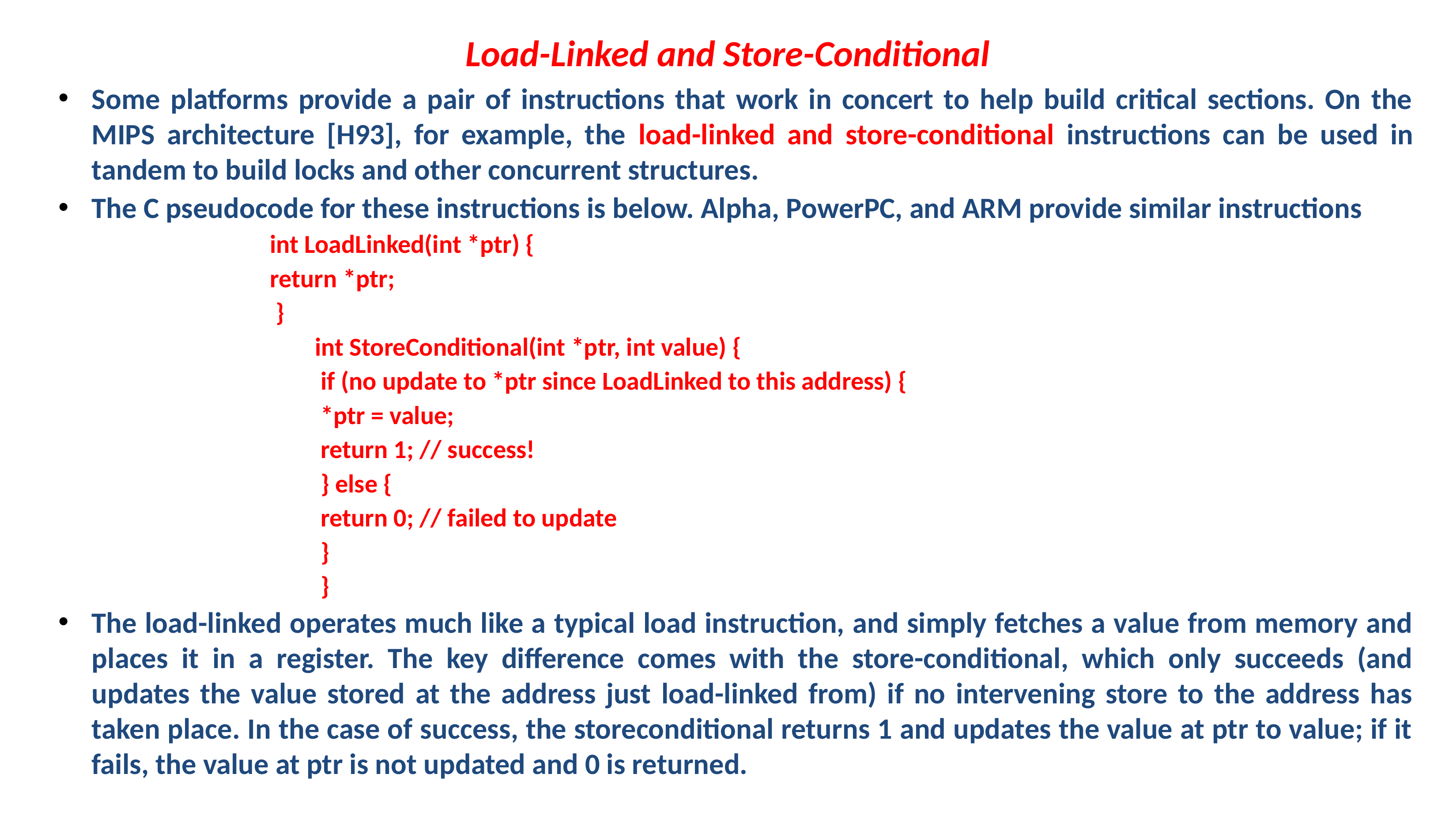

# Load-Linked and Store-Conditional
Some platforms provide a pair of instructions that work in concert to help build critical sections. On the MIPS architecture [H93], for example, the load-linked and store-conditional instructions can be used in tandem to build locks and other concurrent structures.
The C pseudocode for these instructions is below. Alpha, PowerPC, and ARM provide similar instructions
int LoadLinked(int *ptr) {
return *ptr;
 }
int StoreConditional(int *ptr, int value) {
 if (no update to *ptr since LoadLinked to this address) {
 *ptr = value;
 return 1; // success!
 } else {
 return 0; // failed to update
 }
 }
The load-linked operates much like a typical load instruction, and simply fetches a value from memory and places it in a register. The key difference comes with the store-conditional, which only succeeds (and updates the value stored at the address just load-linked from) if no intervening store to the address has taken place. In the case of success, the storeconditional returns 1 and updates the value at ptr to value; if it fails, the value at ptr is not updated and 0 is returned.